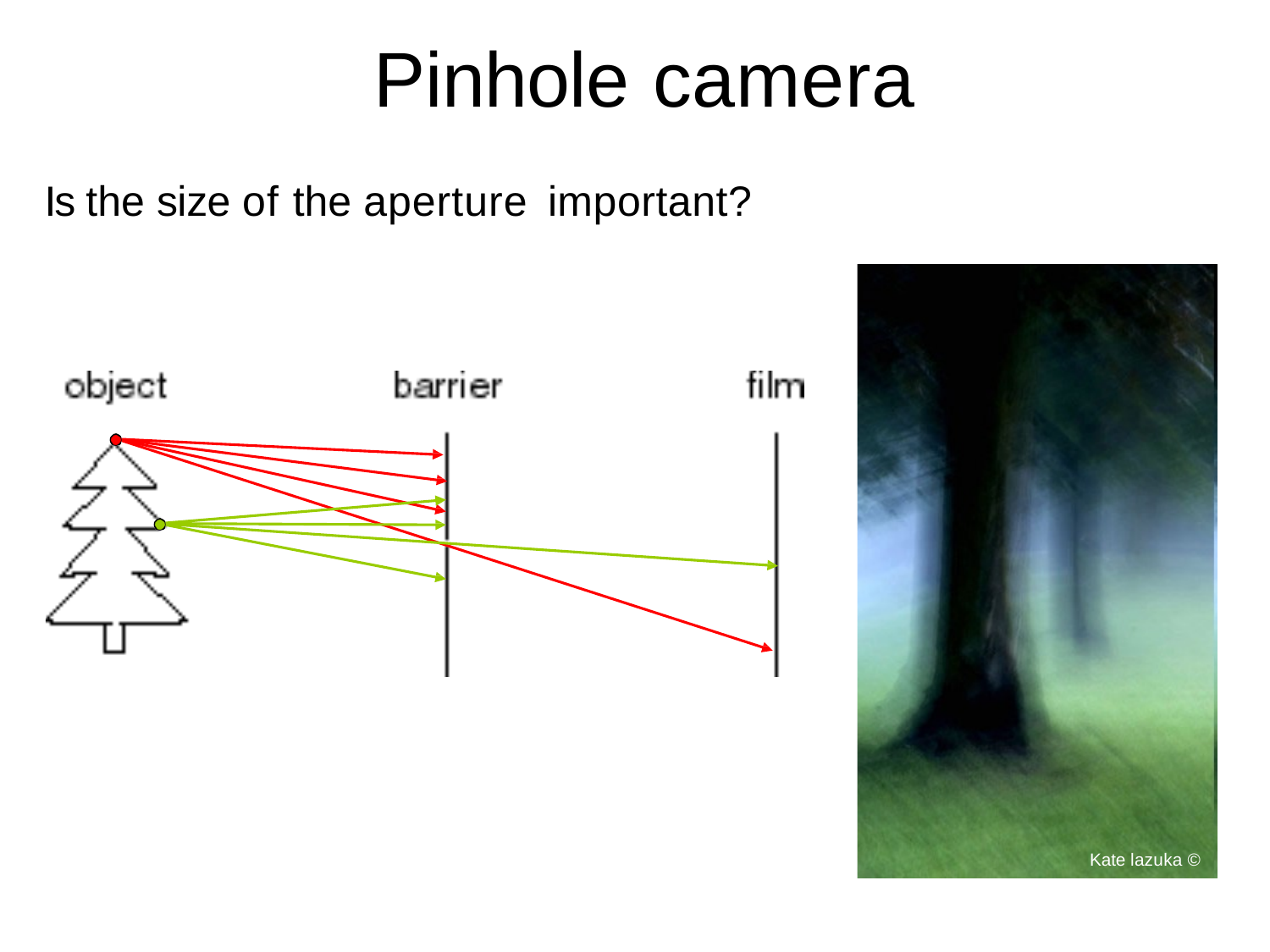

# Pinhole camera
Is the size of the aperture important?
Kate lazuka ©